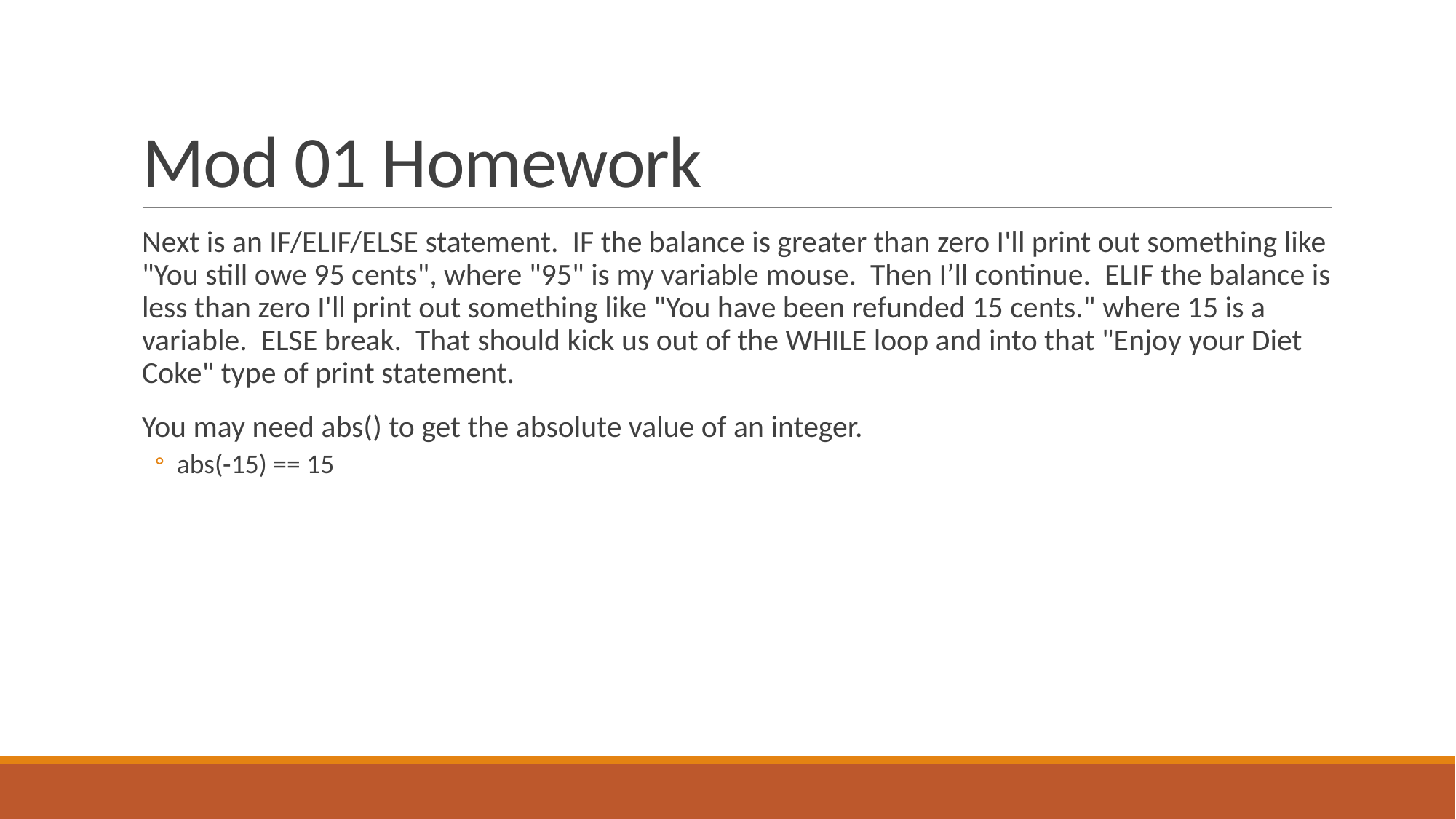

# Mod 01 Homework
Next is an IF/ELIF/ELSE statement.  IF the balance is greater than zero I'll print out something like "You still owe 95 cents", where "95" is my variable mouse.  Then I’ll continue.  ELIF the balance is less than zero I'll print out something like "You have been refunded 15 cents." where 15 is a variable.  ELSE break.  That should kick us out of the WHILE loop and into that "Enjoy your Diet Coke" type of print statement.
You may need abs() to get the absolute value of an integer.
abs(-15) == 15